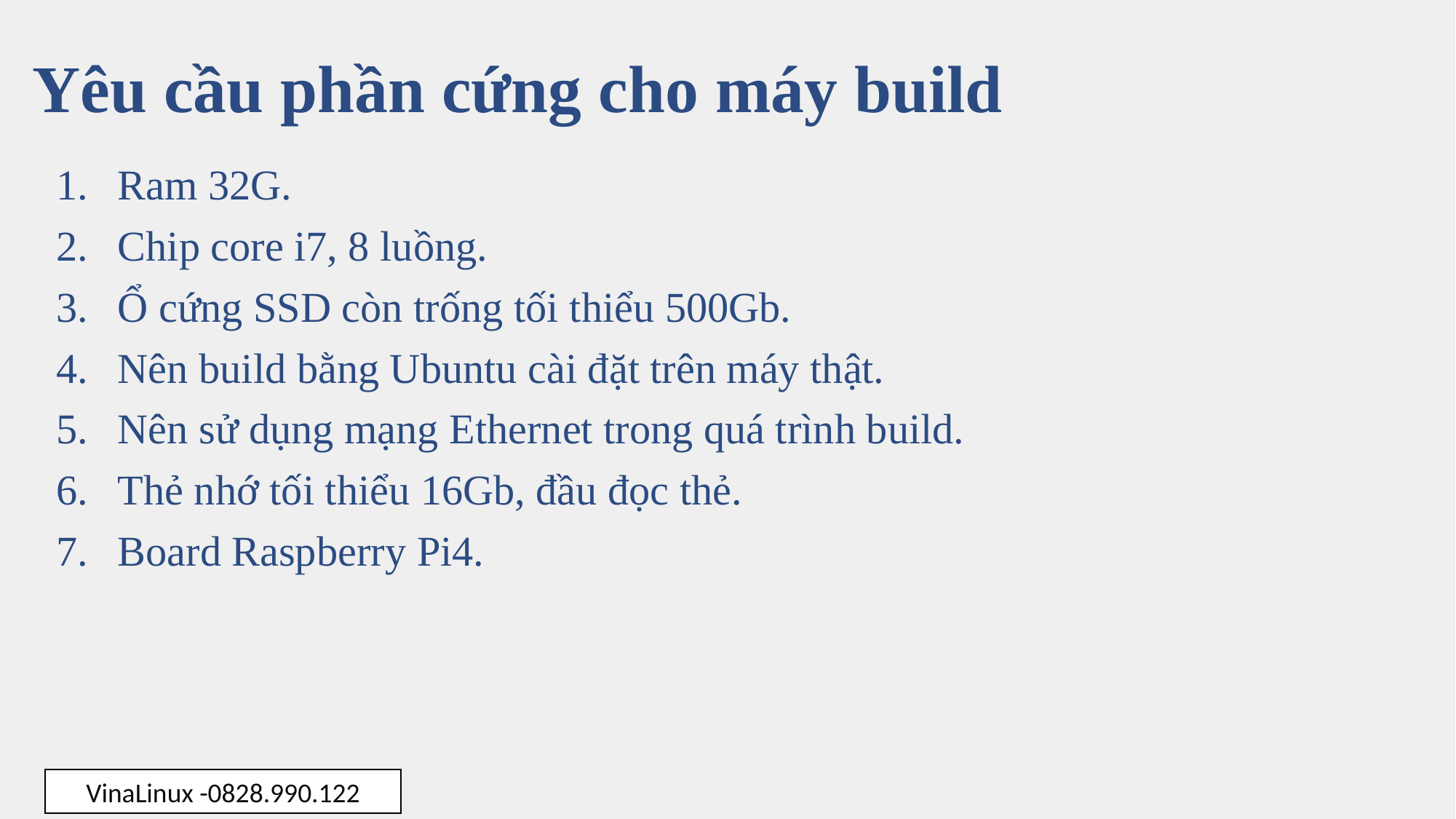

# Yêu cầu phần cứng cho máy build
Ram 32G.
Chip core i7, 8 luồng.
Ổ cứng SSD còn trống tối thiểu 500Gb.
Nên build bằng Ubuntu cài đặt trên máy thật.
Nên sử dụng mạng Ethernet trong quá trình build.
Thẻ nhớ tối thiểu 16Gb, đầu đọc thẻ.
Board Raspberry Pi4.